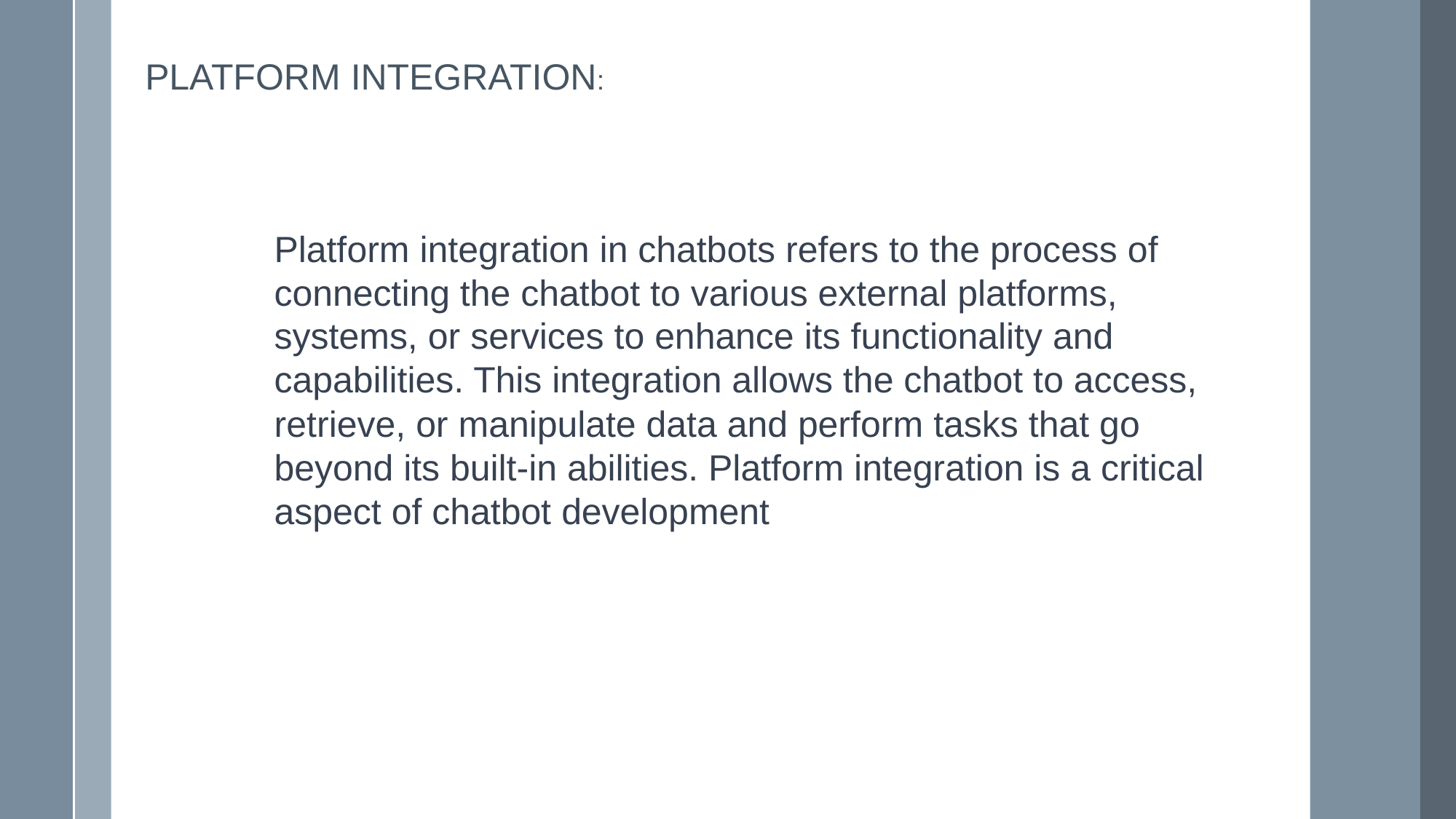

PLATFORM INTEGRATION:
Platform integration in chatbots refers to the process of connecting the chatbot to various external platforms, systems, or services to enhance its functionality and capabilities. This integration allows the chatbot to access, retrieve, or manipulate data and perform tasks that go beyond its built-in abilities. Platform integration is a critical aspect of chatbot development